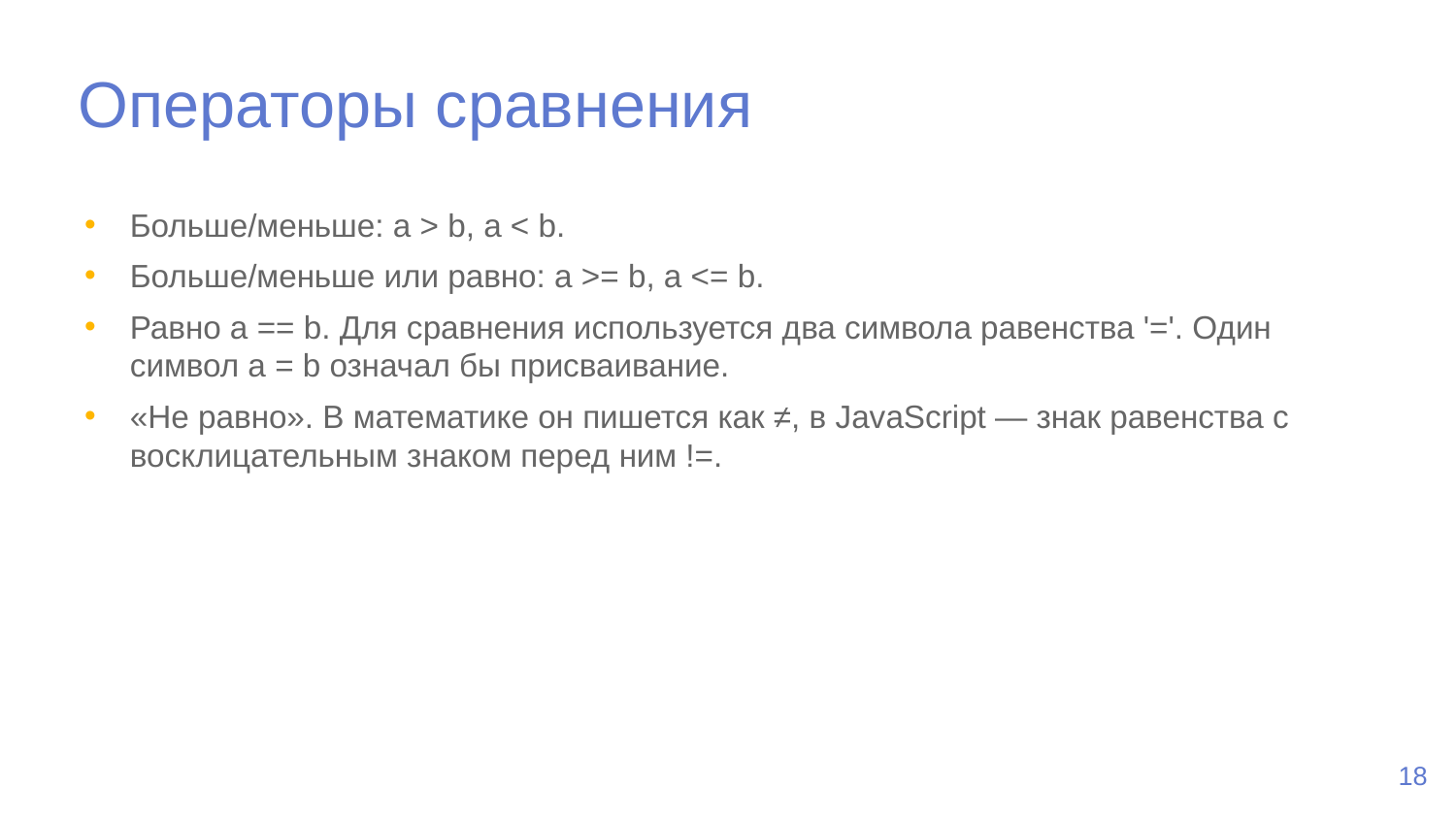

Операторы сравнения
Больше/меньше: a > b, a < b.
Больше/меньше или равно: a >= b, a <= b.
Равно a == b. Для сравнения используется два символа равенства '='. Один символ a = b означал бы присваивание.
«Не равно». В математике он пишется как ≠, в JavaScript — знак равенства с восклицательным знаком перед ним !=.
18